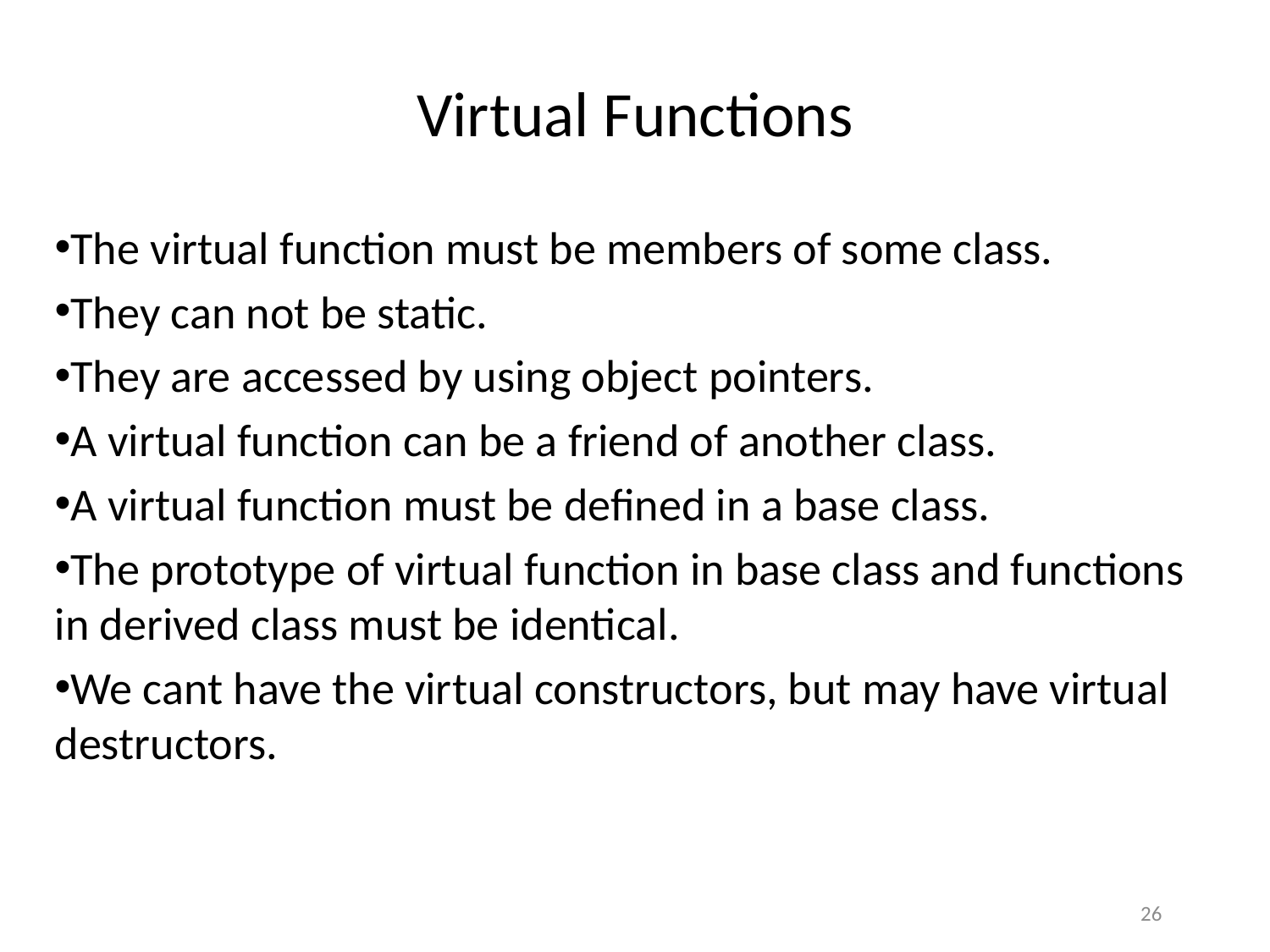

# Virtual Functions
The virtual function must be members of some class.
They can not be static.
They are accessed by using object pointers.
A virtual function can be a friend of another class.
A virtual function must be defined in a base class.
The prototype of virtual function in base class and functions in derived class must be identical.
We cant have the virtual constructors, but may have virtual destructors.

26